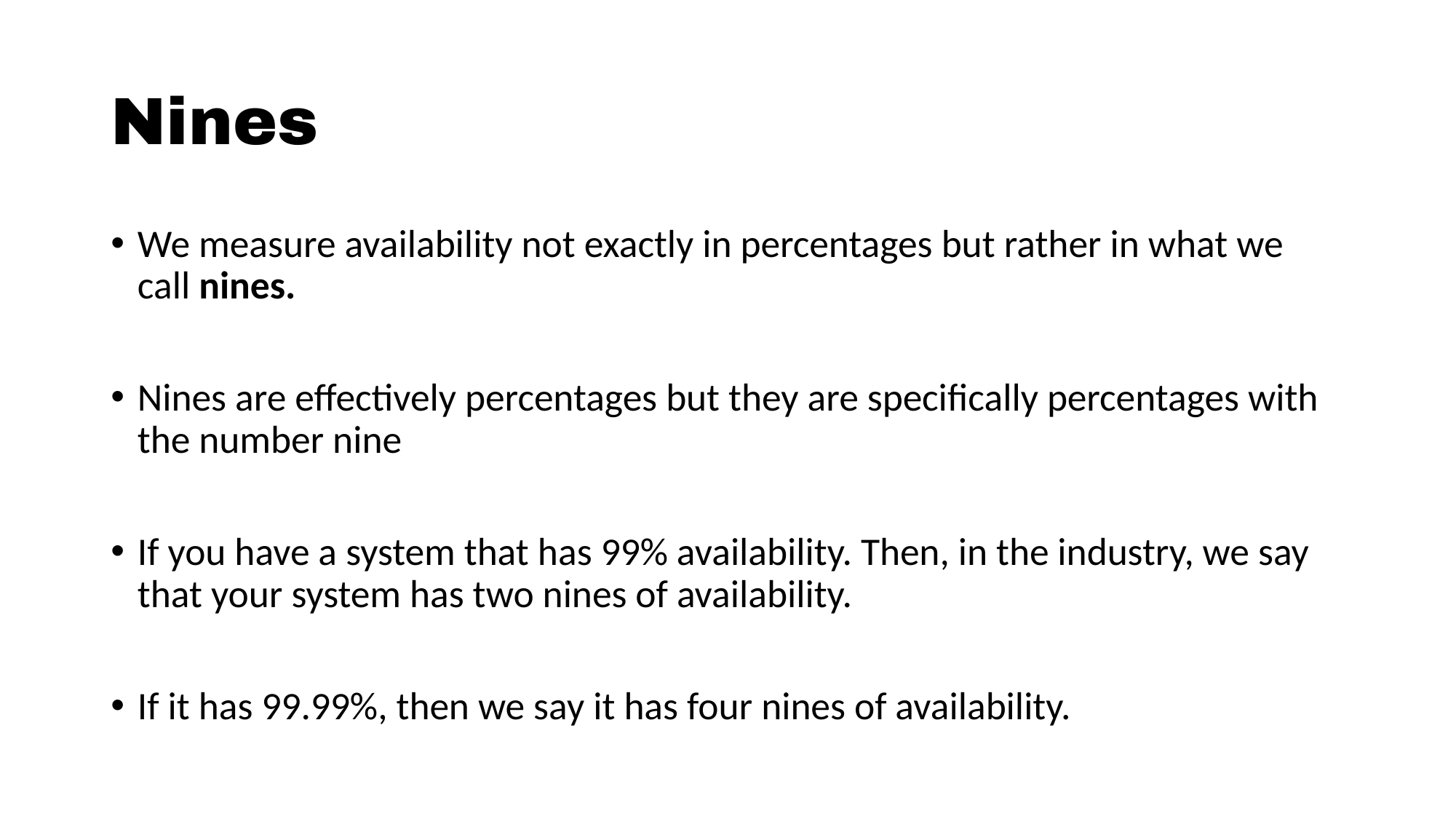

Nines
We measure availability not exactly in percentages but rather in what we call nines.

Nines are effectively percentages but they are specifically percentages with the number nine

If you have a system that has 99% availability. Then, in the industry, we say that your system has two nines of availability.

If it has 99.99%, then we say it has four nines of availability.